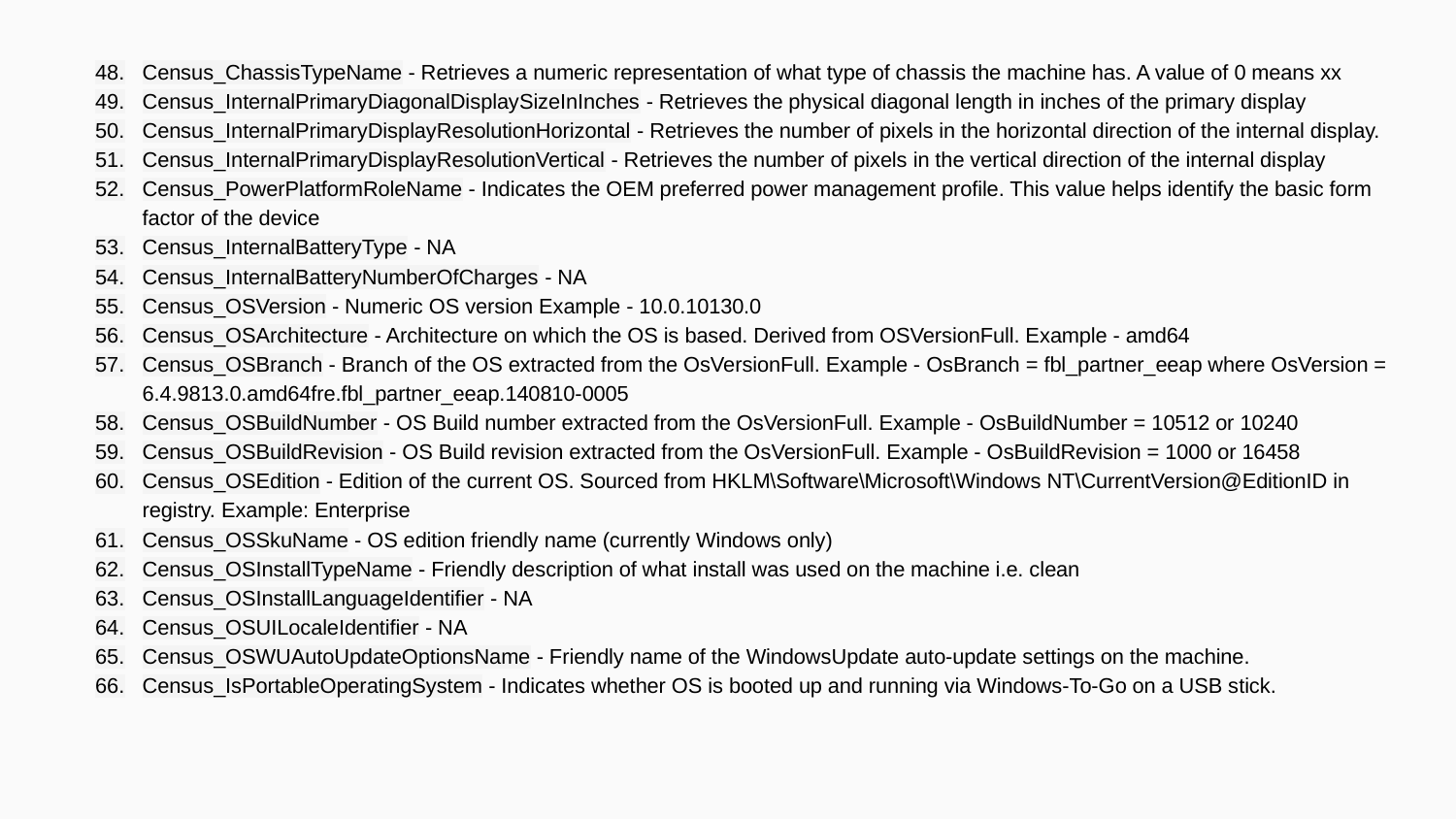

Census_ChassisTypeName - Retrieves a numeric representation of what type of chassis the machine has. A value of 0 means xx
Census_InternalPrimaryDiagonalDisplaySizeInInches - Retrieves the physical diagonal length in inches of the primary display
Census_InternalPrimaryDisplayResolutionHorizontal - Retrieves the number of pixels in the horizontal direction of the internal display.
Census_InternalPrimaryDisplayResolutionVertical - Retrieves the number of pixels in the vertical direction of the internal display
Census_PowerPlatformRoleName - Indicates the OEM preferred power management profile. This value helps identify the basic form factor of the device
Census_InternalBatteryType - NA
Census_InternalBatteryNumberOfCharges - NA
Census_OSVersion - Numeric OS version Example - 10.0.10130.0
Census_OSArchitecture - Architecture on which the OS is based. Derived from OSVersionFull. Example - amd64
Census_OSBranch - Branch of the OS extracted from the OsVersionFull. Example - OsBranch = fbl_partner_eeap where OsVersion = 6.4.9813.0.amd64fre.fbl_partner_eeap.140810-0005
Census_OSBuildNumber - OS Build number extracted from the OsVersionFull. Example - OsBuildNumber = 10512 or 10240
Census_OSBuildRevision - OS Build revision extracted from the OsVersionFull. Example - OsBuildRevision = 1000 or 16458
Census_OSEdition - Edition of the current OS. Sourced from HKLM\Software\Microsoft\Windows NT\CurrentVersion@EditionID in registry. Example: Enterprise
Census_OSSkuName - OS edition friendly name (currently Windows only)
Census_OSInstallTypeName - Friendly description of what install was used on the machine i.e. clean
Census_OSInstallLanguageIdentifier - NA
Census_OSUILocaleIdentifier - NA
Census_OSWUAutoUpdateOptionsName - Friendly name of the WindowsUpdate auto-update settings on the machine.
Census_IsPortableOperatingSystem - Indicates whether OS is booted up and running via Windows-To-Go on a USB stick.